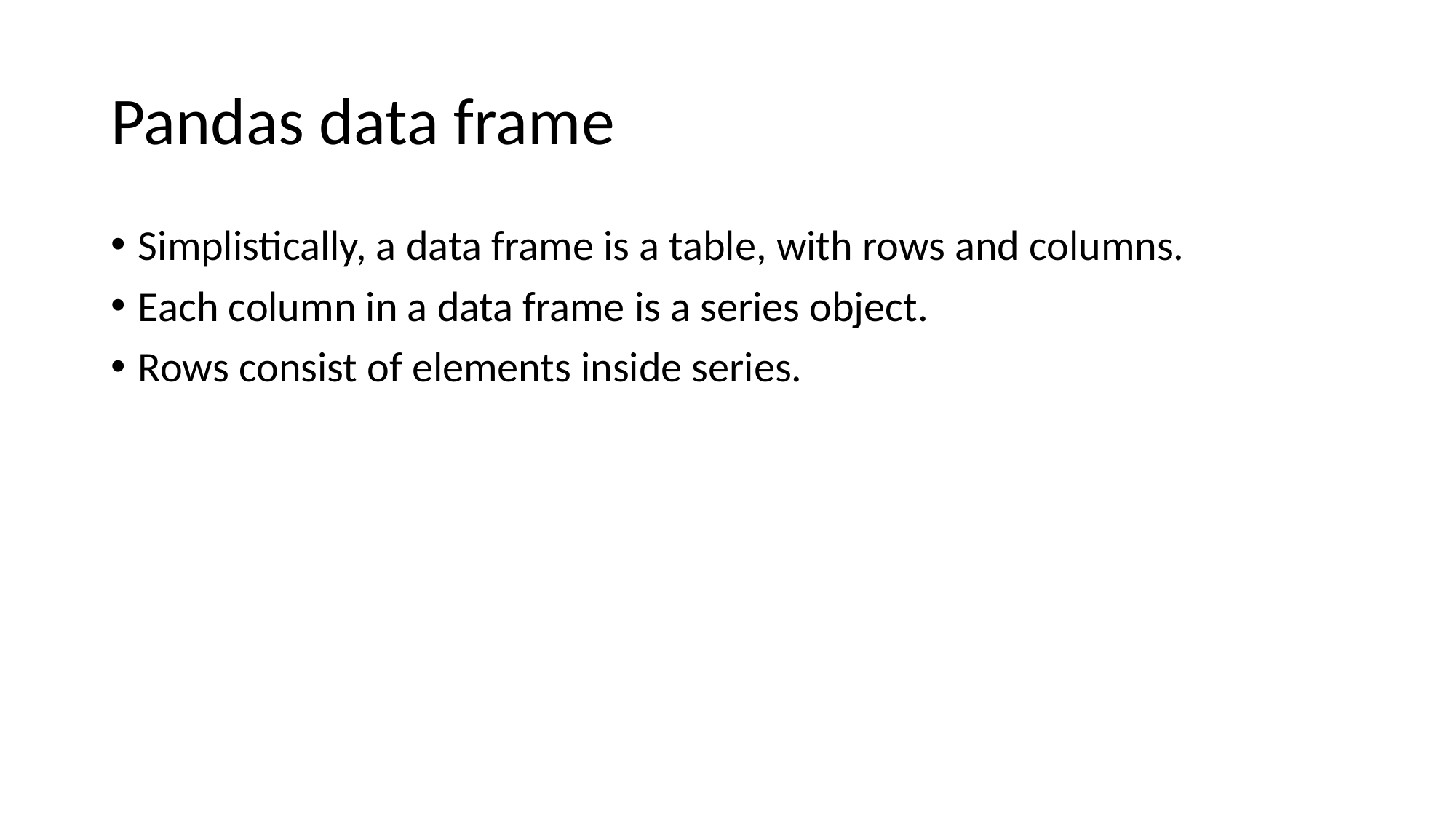

# Pandas data frame
Simplistically, a data frame is a table, with rows and columns.
Each column in a data frame is a series object.
Rows consist of elements inside series.